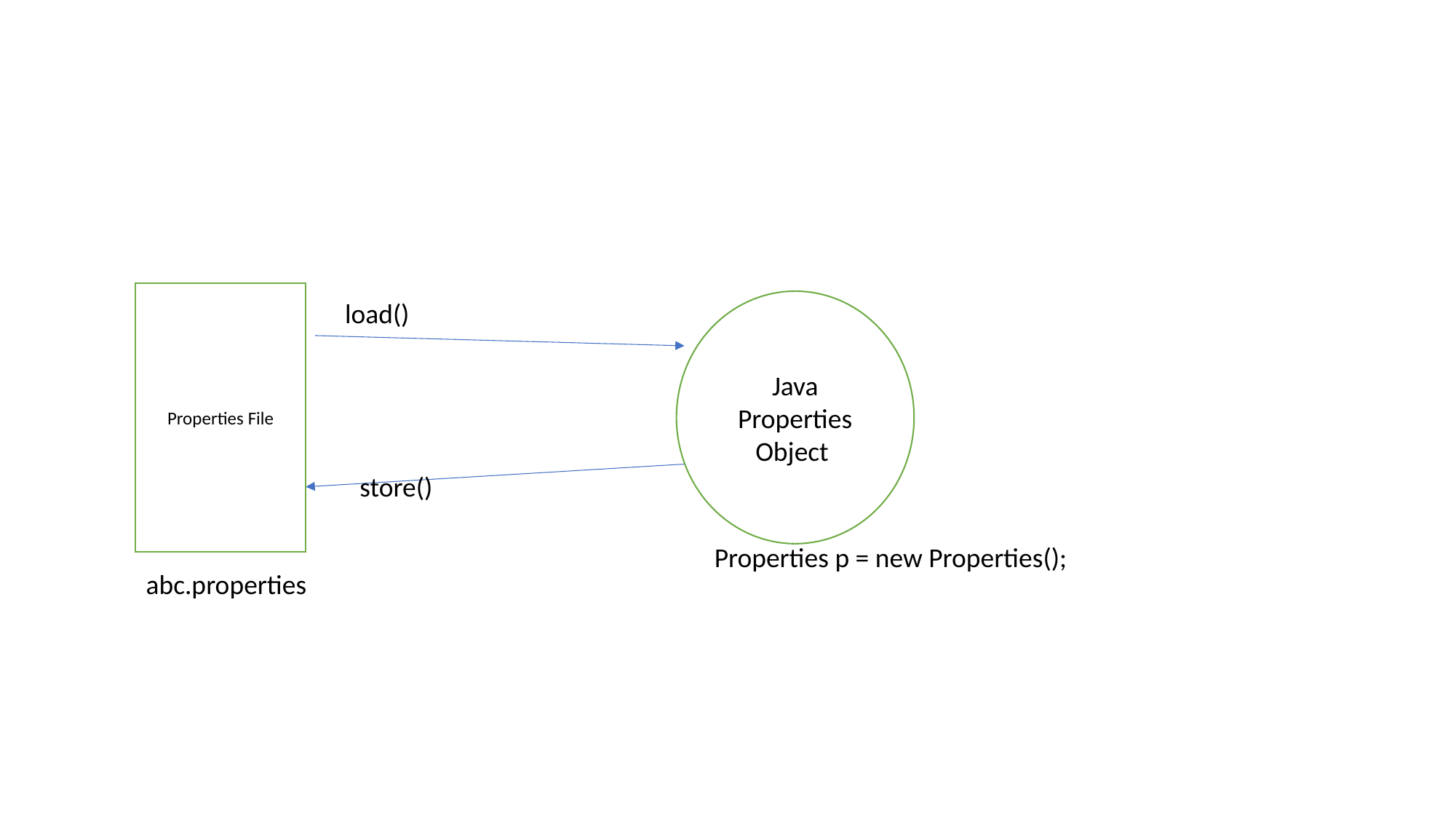

Properties File
load()
Java Properties Object
store()
Properties p = new Properties();
abc.properties